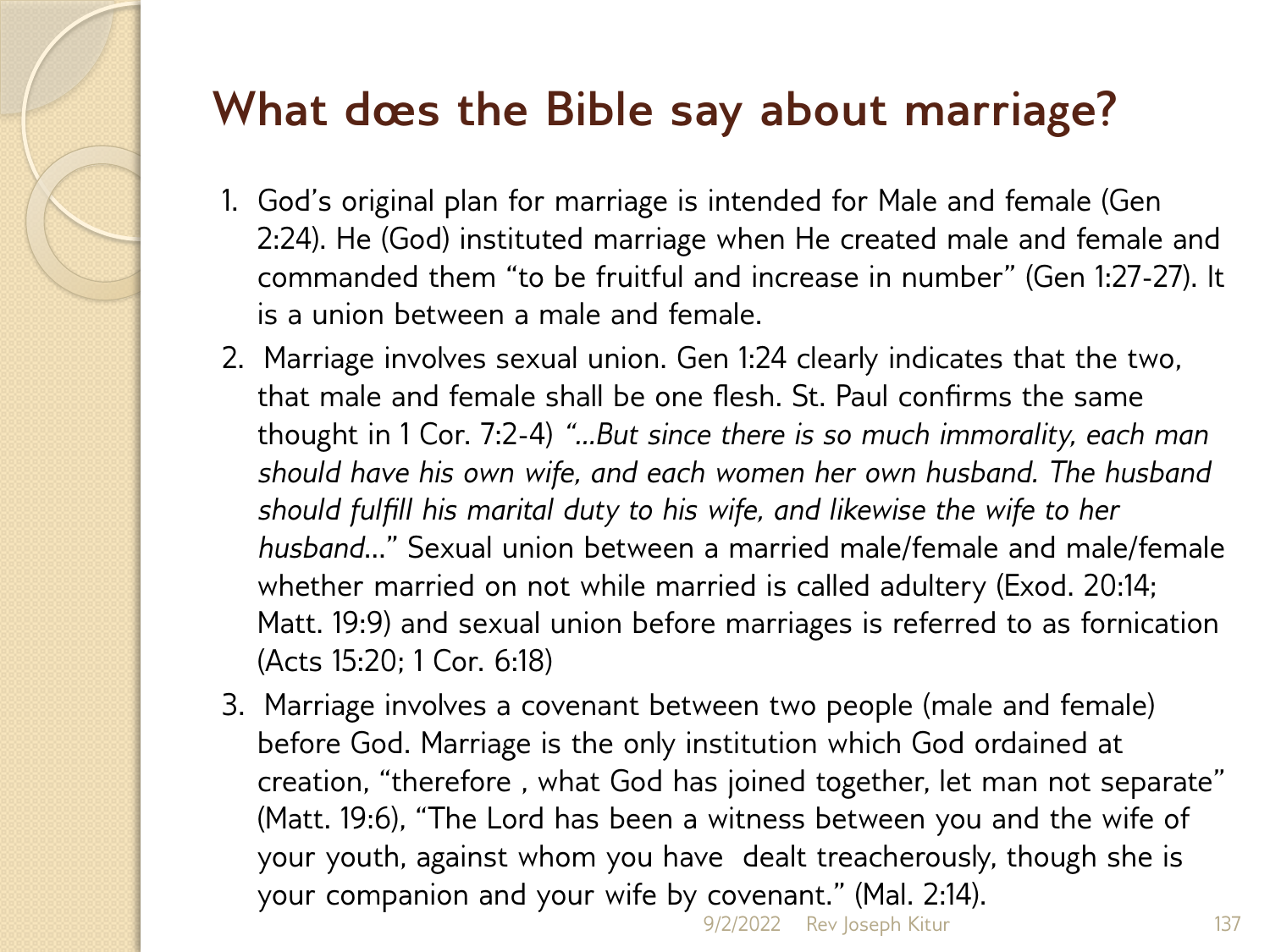

# What does the Bible say about marriage?
1.  God’s original plan for marriage is intended for Male and female (Gen 2:24). He (God) instituted marriage when He created male and female and commanded them “to be fruitful and increase in number” (Gen 1:27-27). It is a union between a male and female.
2.  Marriage involves sexual union. Gen 1:24 clearly indicates that the two, that male and female shall be one flesh. St. Paul confirms the same thought in 1 Cor. 7:2-4) “…But since there is so much immorality, each man should have his own wife, and each women her own husband. The husband should fulfill his marital duty to his wife, and likewise the wife to her husband…” Sexual union between a married male/female and male/female whether married on not while married is called adultery (Exod. 20:14; Matt. 19:9) and sexual union before marriages is referred to as fornication (Acts 15:20; 1 Cor. 6:18)
3.  Marriage involves a covenant between two people (male and female) before God. Marriage is the only institution which God ordained at creation, “therefore , what God has joined together, let man not separate” (Matt. 19:6), “The Lord has been a witness between you and the wife of your youth, against whom you have  dealt treacherously, though she is your companion and your wife by covenant.” (Mal. 2:14).
9/2/2022
Rev Joseph Kitur
137